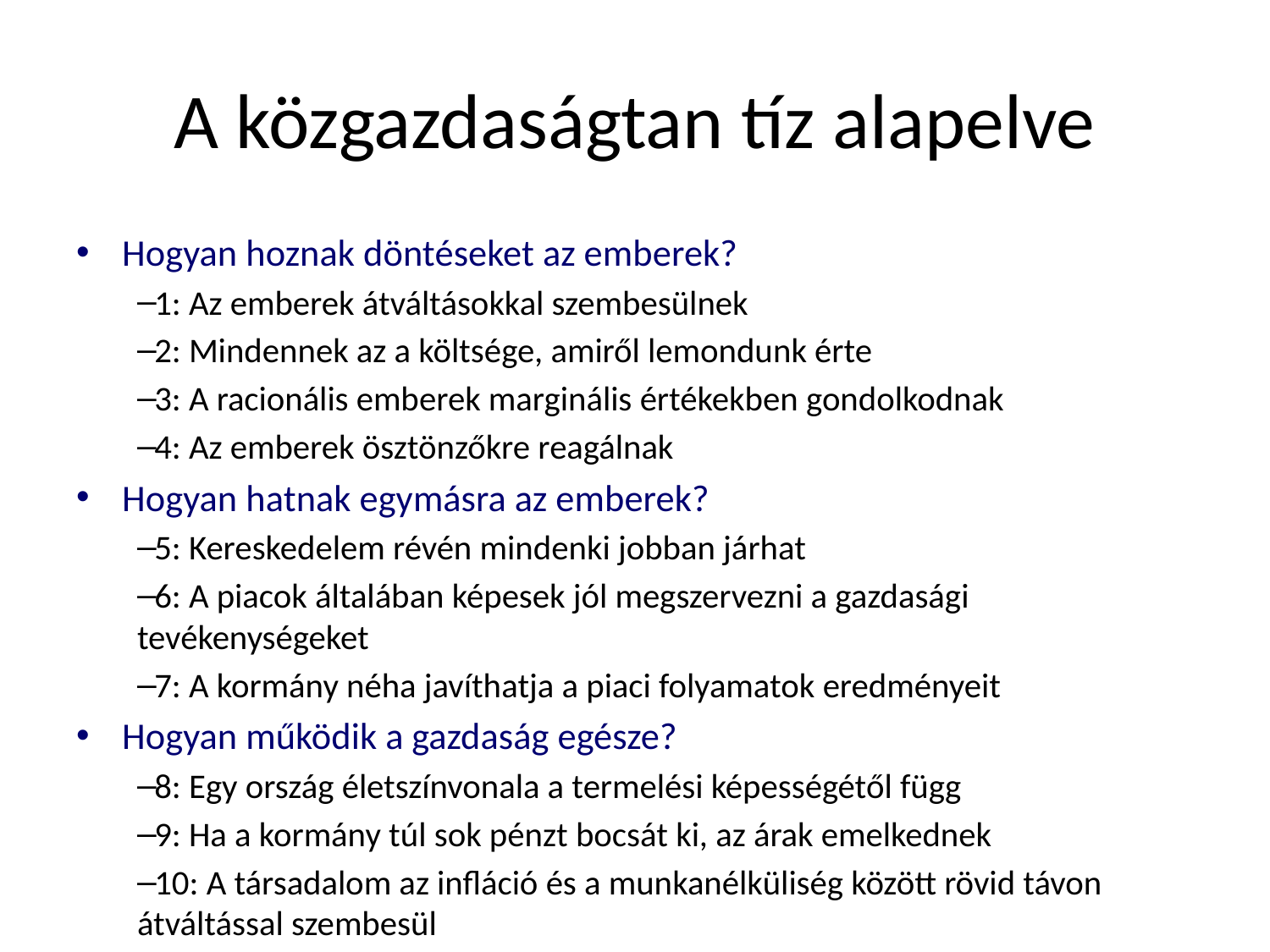

# A közgazdaságtan tíz alapelve
Hogyan hoznak döntéseket az emberek?
1: Az emberek átváltásokkal szembesülnek
2: Mindennek az a költsége, amiről lemondunk érte
3: A racionális emberek marginális értékekben gondolkodnak
4: Az emberek ösztönzőkre reagálnak
Hogyan hatnak egymásra az emberek?
5: Kereskedelem révén mindenki jobban járhat
6: A piacok általában képesek jól megszervezni a gazdasági tevékenységeket
7: A kormány néha javíthatja a piaci folyamatok eredményeit
Hogyan működik a gazdaság egésze?
8: Egy ország életszínvonala a termelési képességétől függ
9: Ha a kormány túl sok pénzt bocsát ki, az árak emelkednek
10: A társadalom az infláció és a munkanélküliség között rövid távon átváltással szembesül